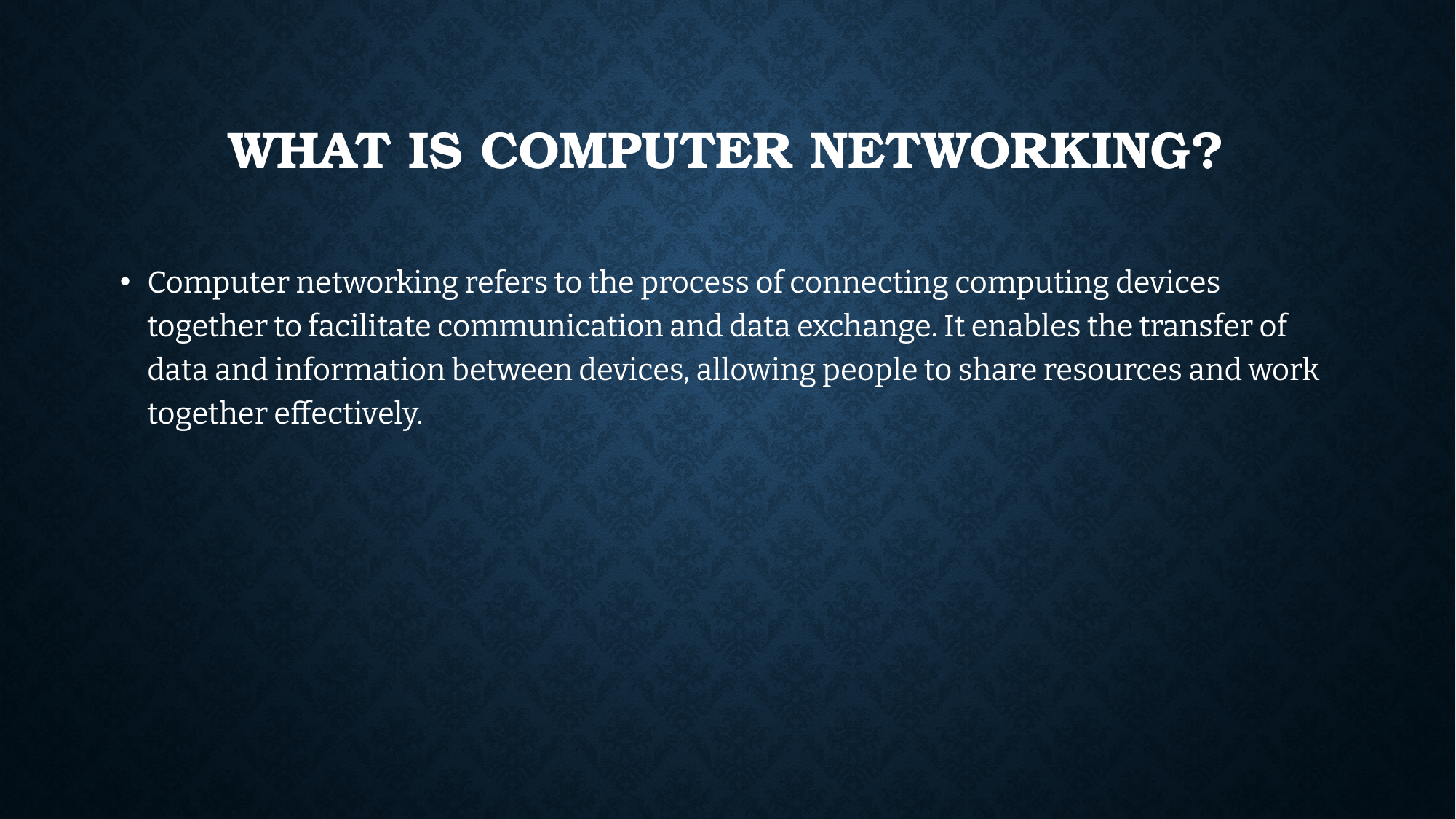

# What is computer networking?
Computer networking refers to the process of connecting computing devices together to facilitate communication and data exchange. It enables the transfer of data and information between devices, allowing people to share resources and work together effectively.